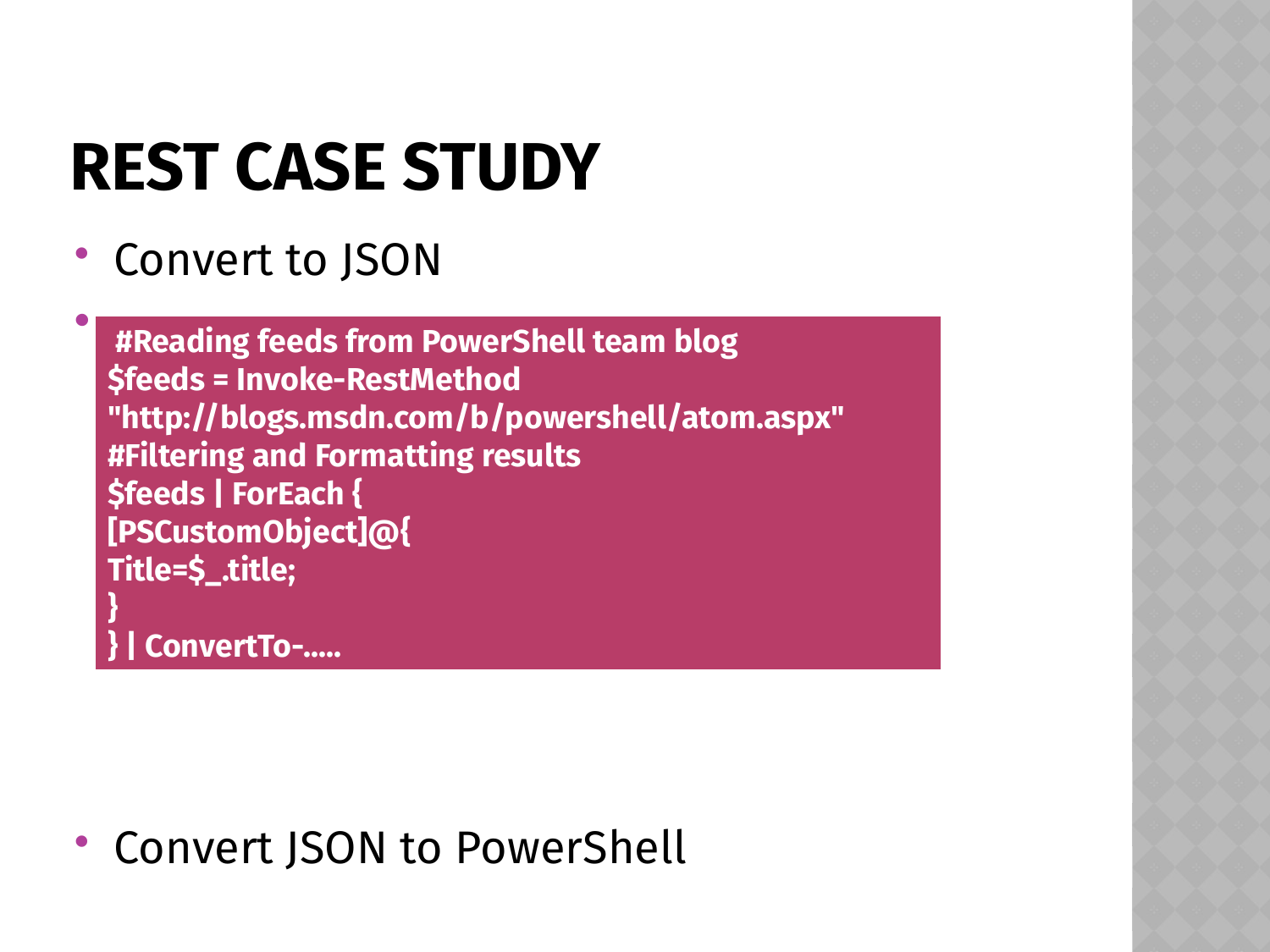

# Rest case study
Convert to JSON
http://blogs.msdn.com/b/powershell/atom.aspx

Convert JSON to PowerShell
| #Reading feeds from PowerShell team blog $feeds = Invoke-RestMethod "http://blogs.msdn.com/b/powershell/atom.aspx" #Filtering and Formatting results $feeds | ForEach { [PSCustomObject]@{ Title=$\_.title; } } | ConvertTo-..... |
| --- |